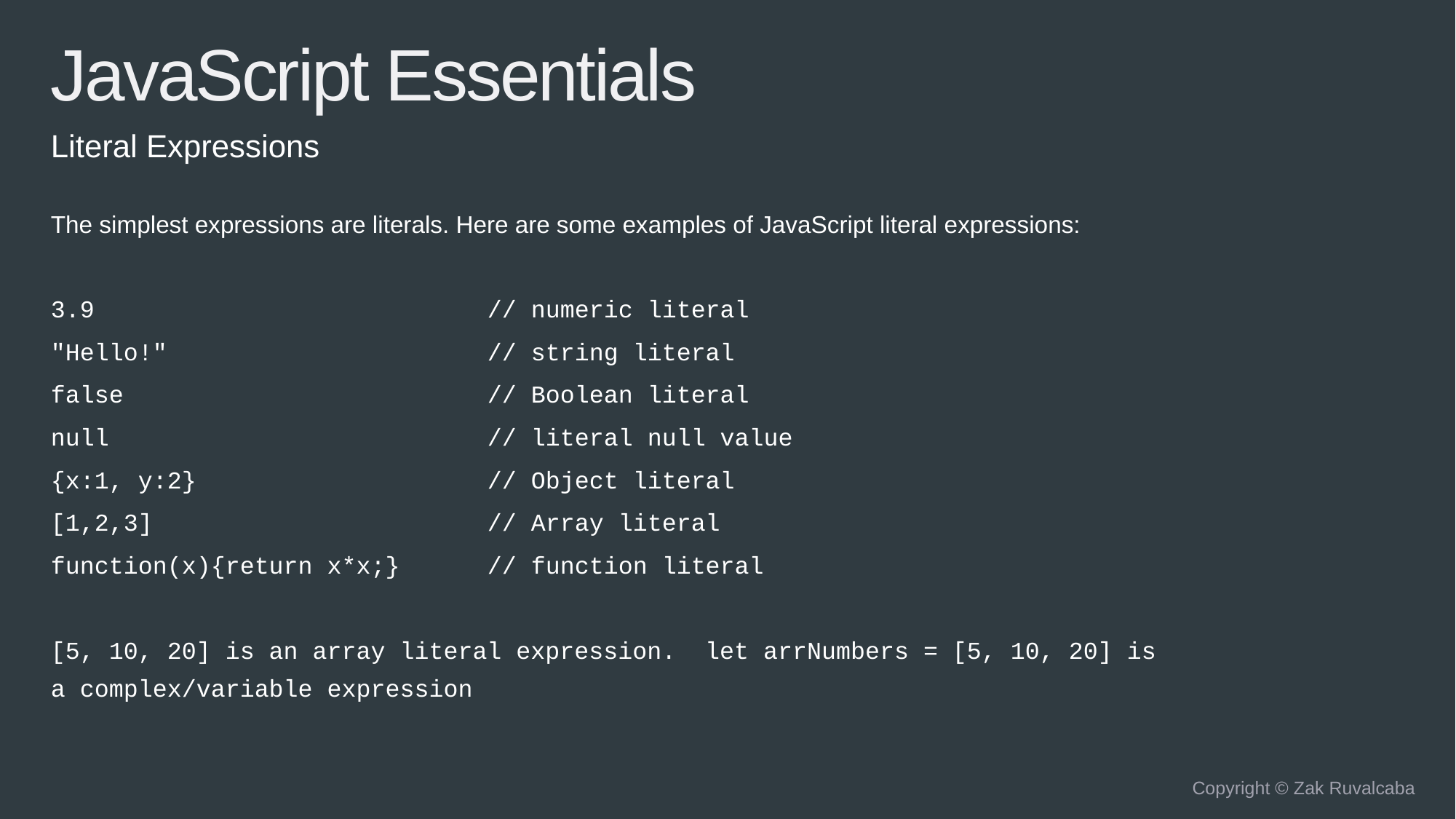

# JavaScript Essentials
Literal Expressions
The simplest expressions are literals. Here are some examples of JavaScript literal expressions:

3.9 				// numeric literal
"Hello!" 			// string literal
false 				// Boolean literal
null 				// literal null value
{x:1, y:2} 			// Object literal
[1,2,3] 			// Array literal
function(x){return x*x;} 	// function literal

[5, 10, 20] is an array literal expression.  let arrNumbers = [5, 10, 20] is a complex/variable expression